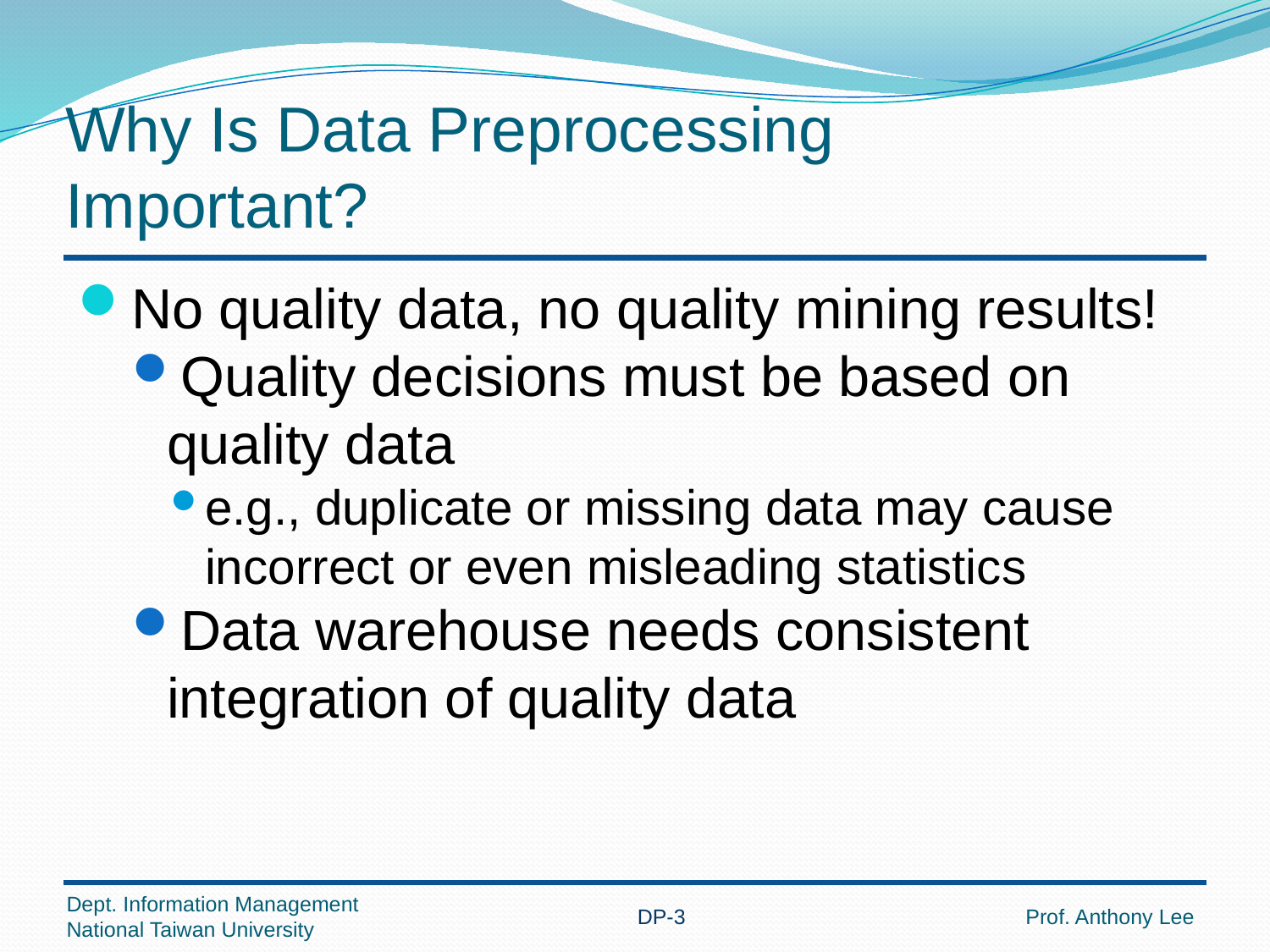

# Why Is Data Preprocessing Important?
No quality data, no quality mining results!
Quality decisions must be based on quality data
e.g., duplicate or missing data may cause incorrect or even misleading statistics
Data warehouse needs consistent integration of quality data